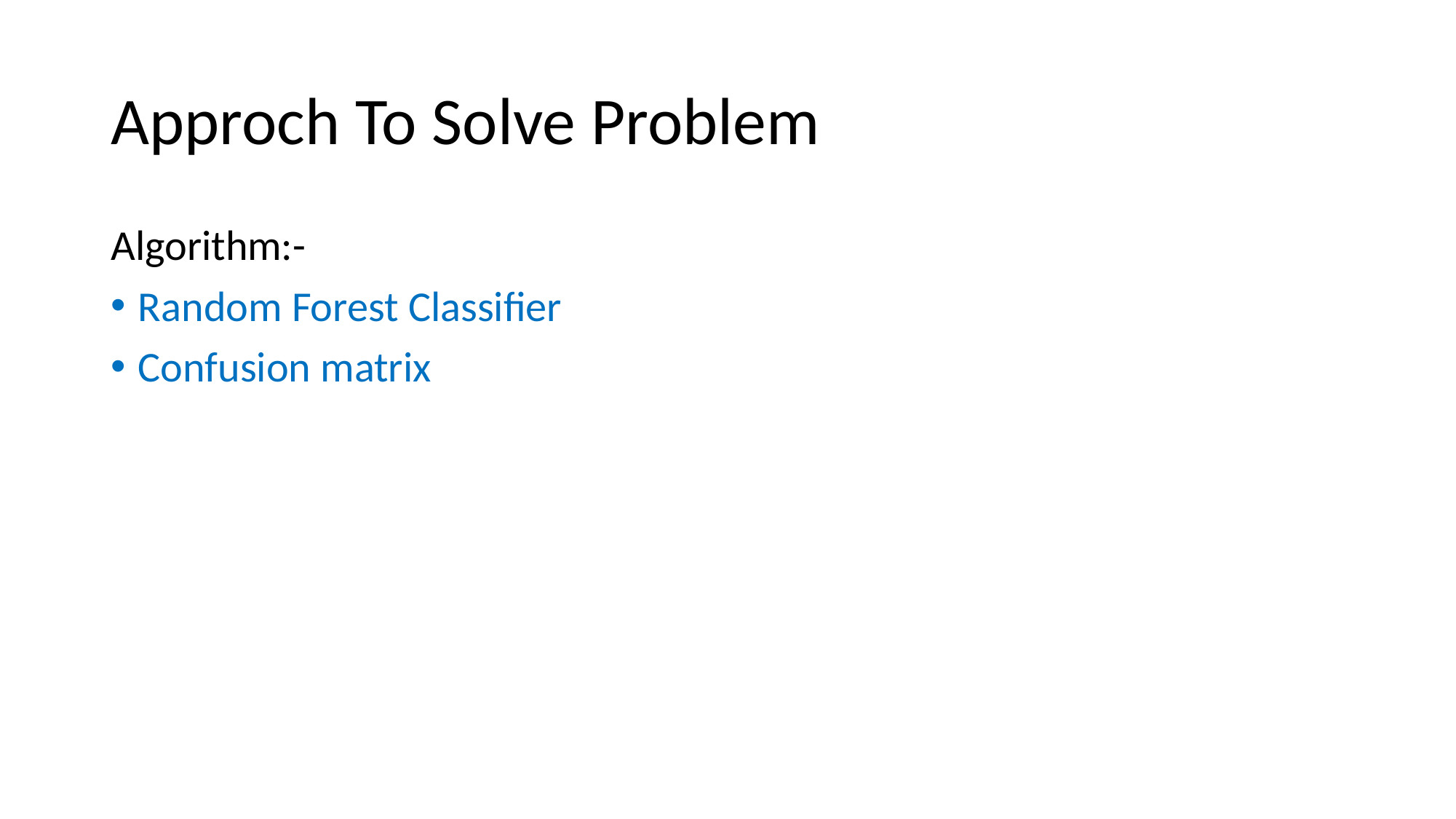

# Approch To Solve Problem
Algorithm:-
Random Forest Classifier
Confusion matrix